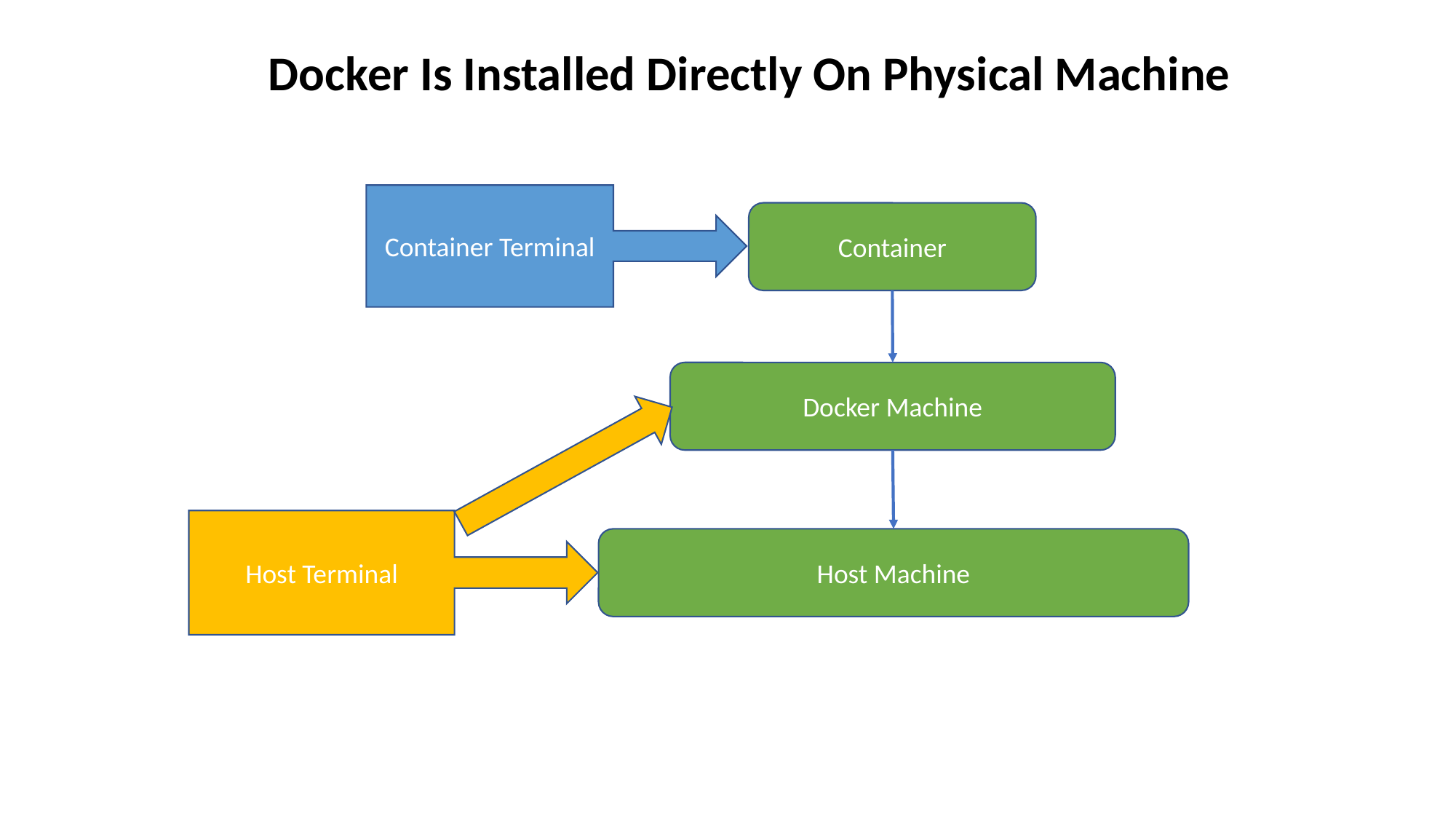

Docker Is Installed Directly On Physical Machine
Container Terminal
Container
Docker Machine

Host Terminal
Host Machine